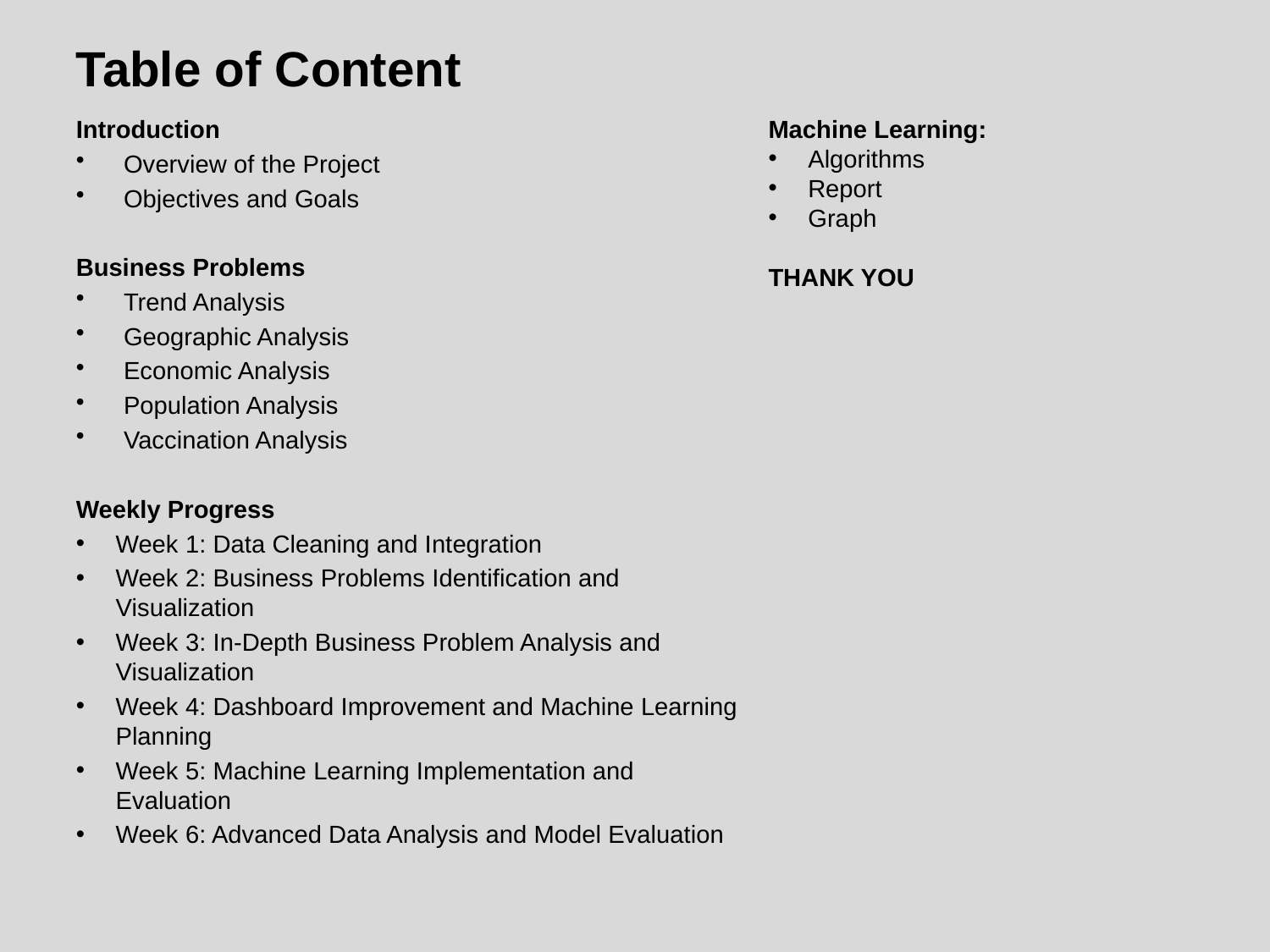

# Table of Content
Introduction
Overview of the Project
Objectives and Goals

Business Problems
Trend Analysis
Geographic Analysis
Economic Analysis
Population Analysis
Vaccination Analysis

Weekly Progress
Week 1: Data Cleaning and Integration
Week 2: Business Problems Identification and Visualization
Week 3: In-Depth Business Problem Analysis and Visualization
Week 4: Dashboard Improvement and Machine Learning Planning
Week 5: Machine Learning Implementation and Evaluation
Week 6: Advanced Data Analysis and Model Evaluation

Machine Learning:
Algorithms
Report
Graph

THANK YOU